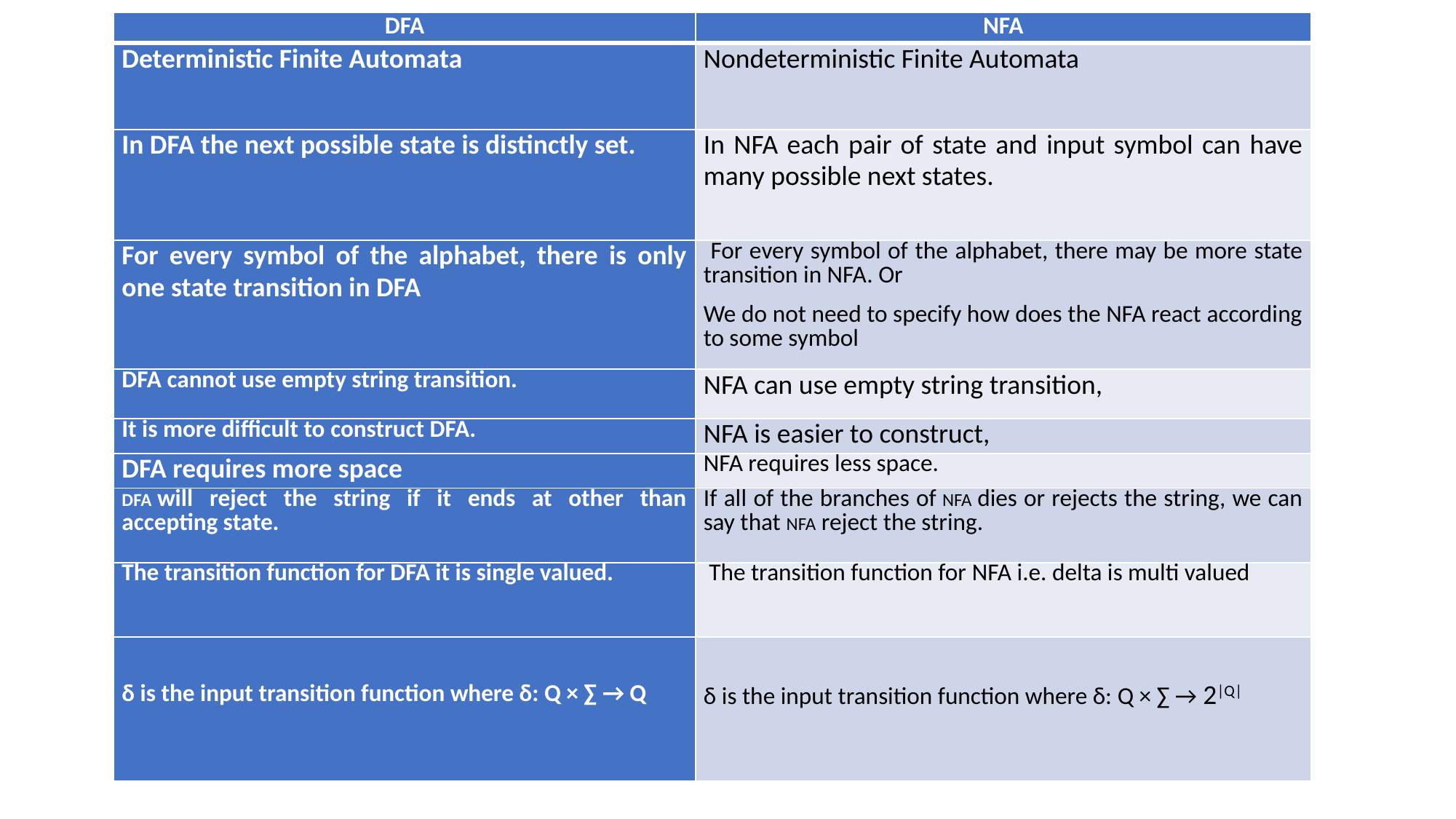

| DFA | NFA |
| --- | --- |
| Deterministic Finite Automata | Nondeterministic Finite Automata |
| In DFA the next possible state is distinctly set. | In NFA each pair of state and input symbol can have many possible next states. |
| For every symbol of the alphabet, there is only one state transition in DFA | For every symbol of the alphabet, there may be more state transition in NFA. Or We do not need to specify how does the NFA react according to some symbol |
| DFA cannot use empty string transition. | NFA can use empty string transition, |
| It is more difficult to construct DFA. | NFA is easier to construct, |
| DFA requires more space | NFA requires less space. |
| DFA will reject the string if it ends at other than accepting state. | If all of the branches of NFA dies or rejects the string, we can say that NFA reject the string. |
| The transition function for DFA it is single valued. | The transition function for NFA i.e. delta is multi valued |
| δ is the input transition function where δ: Q × ∑ → Q | δ is the input transition function where δ: Q × ∑ → 2|Q| |